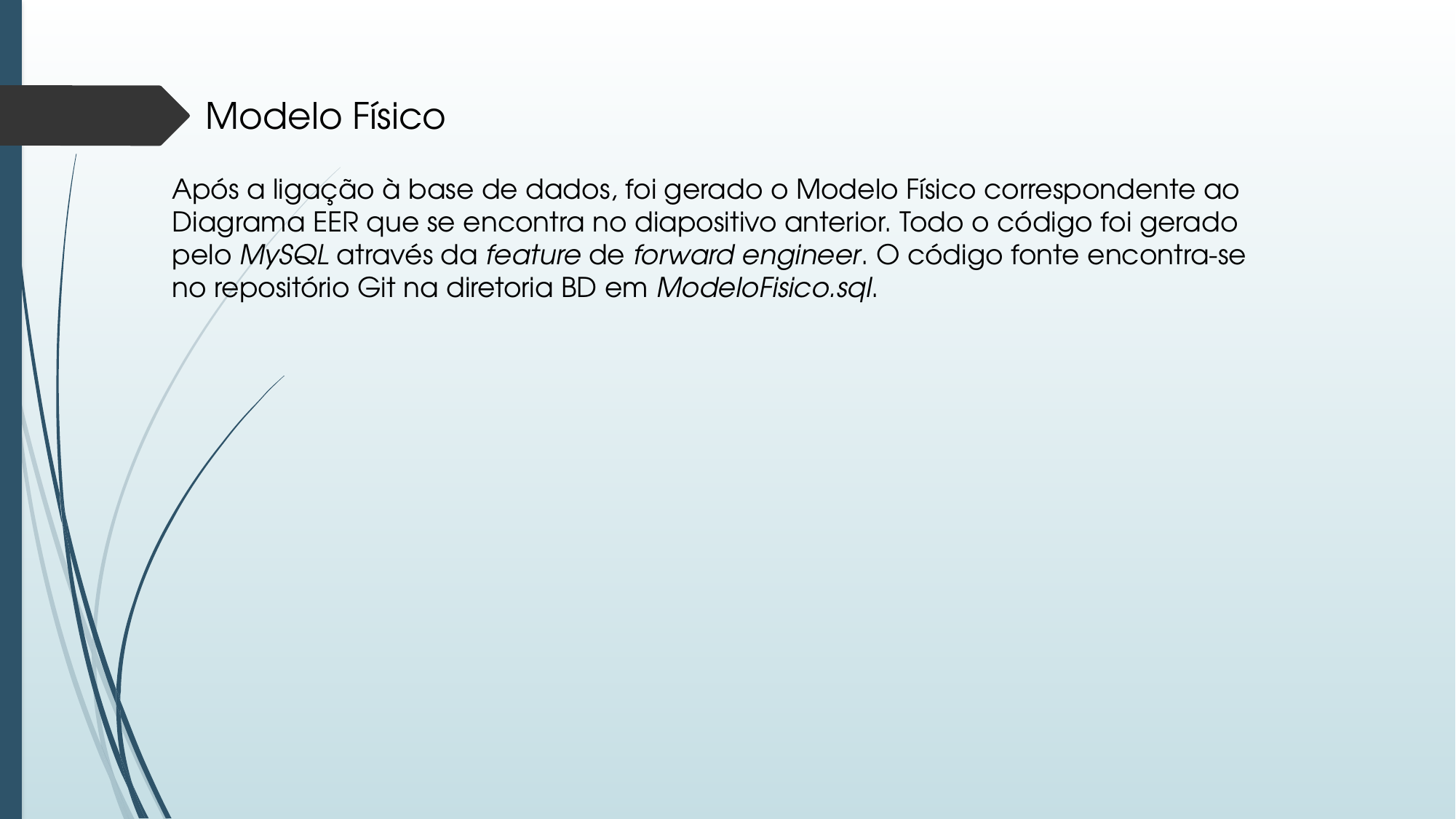

Modelo Físico
Após a ligação à base de dados, foi gerado o Modelo Físico correspondente ao Diagrama EER que se encontra no diapositivo anterior. Todo o código foi gerado pelo MySQL através da feature de forward engineer. O código fonte encontra-se no repositório Git na diretoria BD em ModeloFisico.sql.